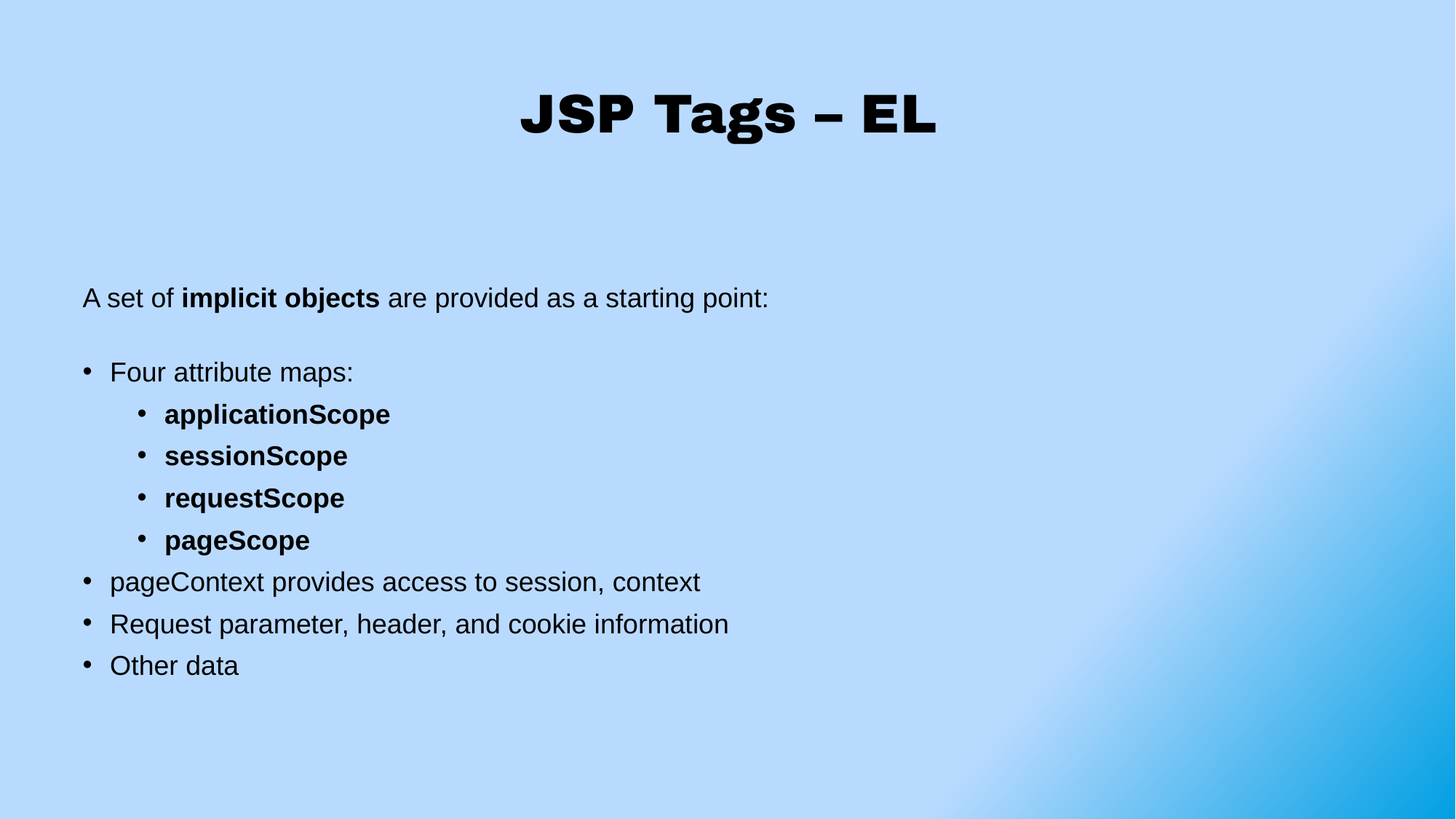

# JSP Tags – EL
A set of implicit objects are provided as a starting point:
Four attribute maps:
applicationScope
sessionScope
requestScope
pageScope
pageContext provides access to session, context
Request parameter, header, and cookie information
Other data